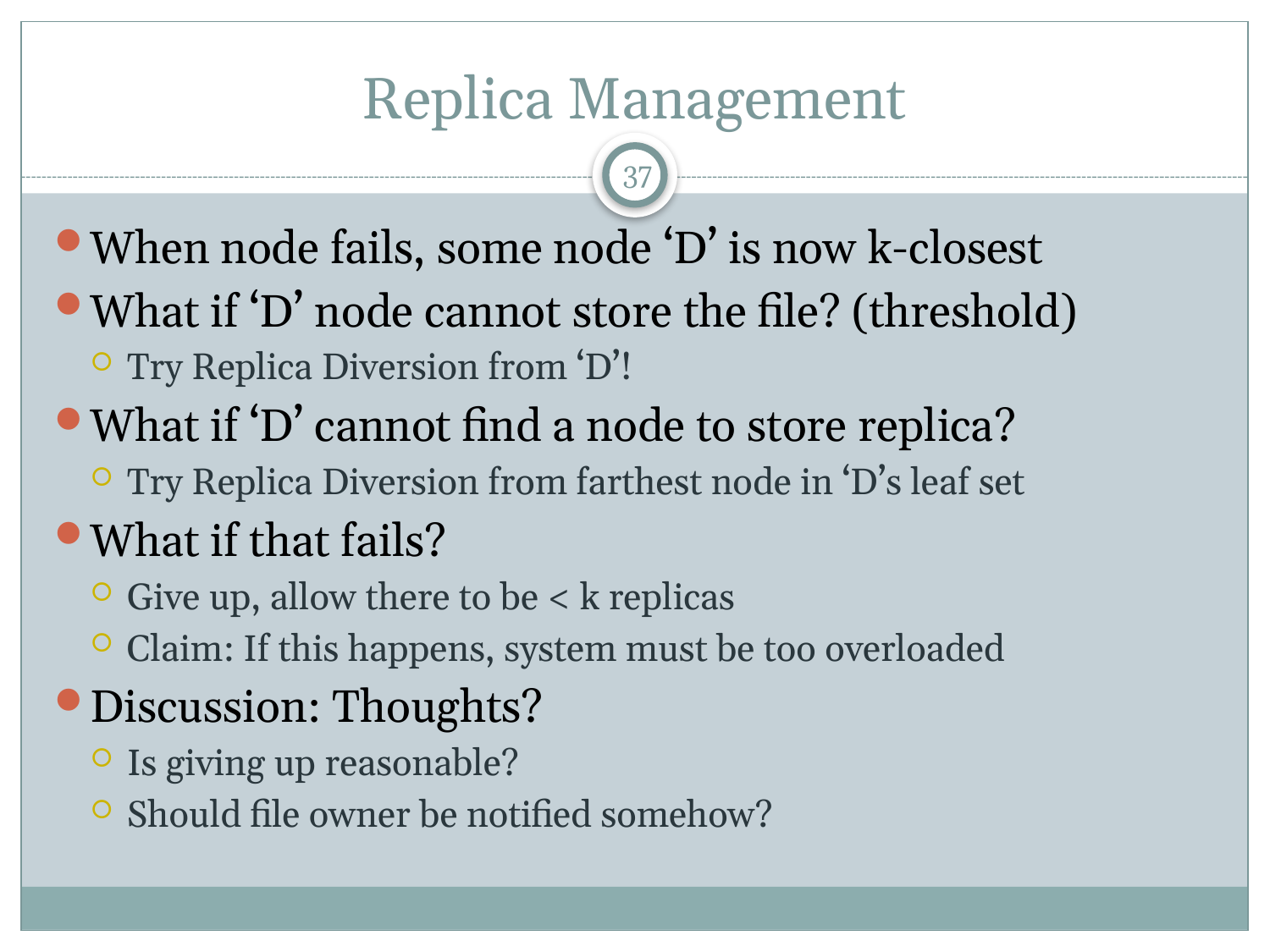

# Replica Management
37
When node fails, some node ‘D’ is now k-closest
What if ‘D’ node cannot store the file? (threshold)
Try Replica Diversion from ‘D’!
What if ‘D’ cannot find a node to store replica?
Try Replica Diversion from farthest node in ‘D’s leaf set
What if that fails?
Give up, allow there to be < k replicas
Claim: If this happens, system must be too overloaded
Discussion: Thoughts?
Is giving up reasonable?
Should file owner be notified somehow?